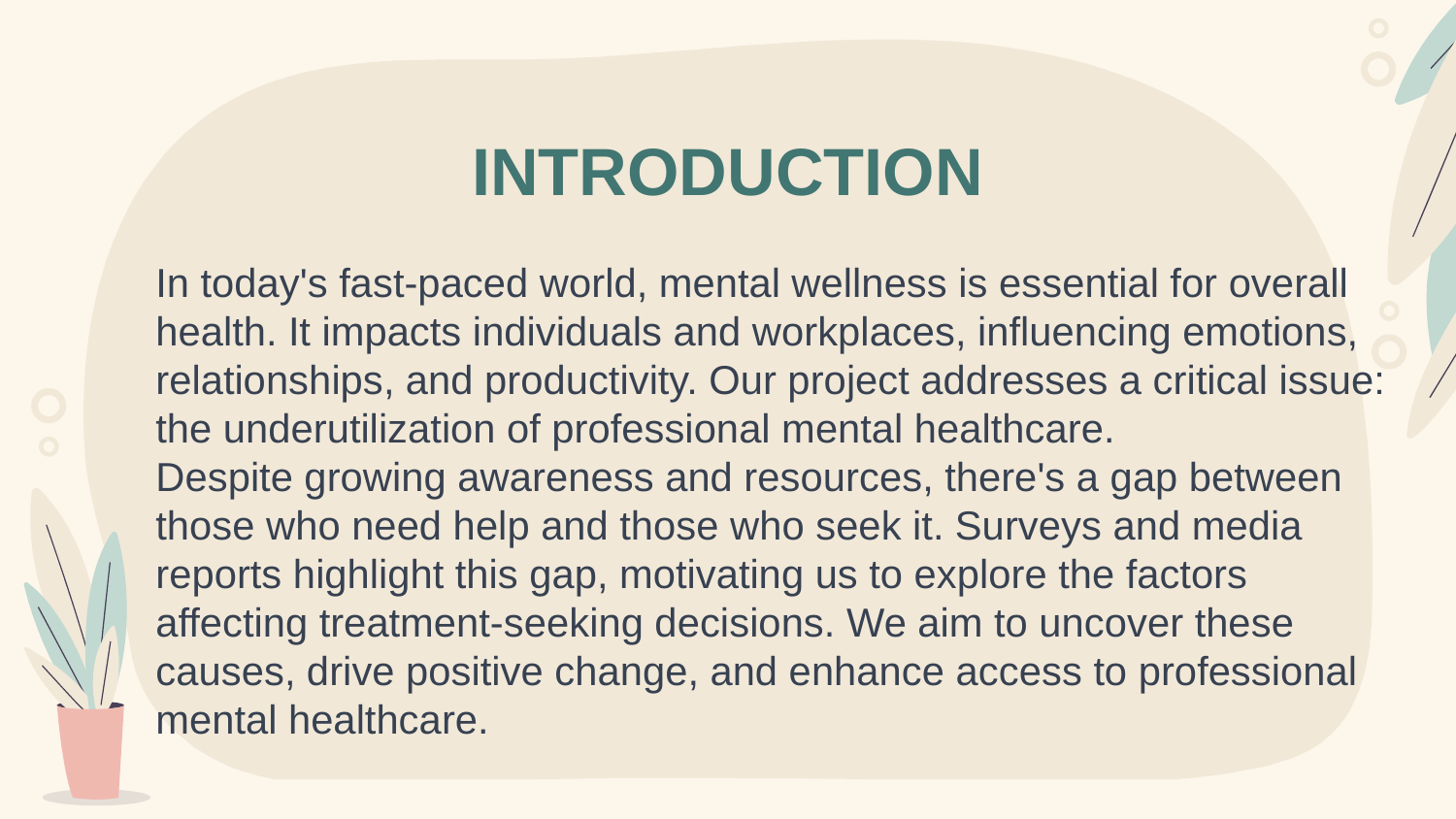

# INTRODUCTION
In today's fast-paced world, mental wellness is essential for overall health. It impacts individuals and workplaces, influencing emotions, relationships, and productivity. Our project addresses a critical issue: the underutilization of professional mental healthcare.
Despite growing awareness and resources, there's a gap between those who need help and those who seek it. Surveys and media reports highlight this gap, motivating us to explore the factors affecting treatment-seeking decisions. We aim to uncover these causes, drive positive change, and enhance access to professional mental healthcare.